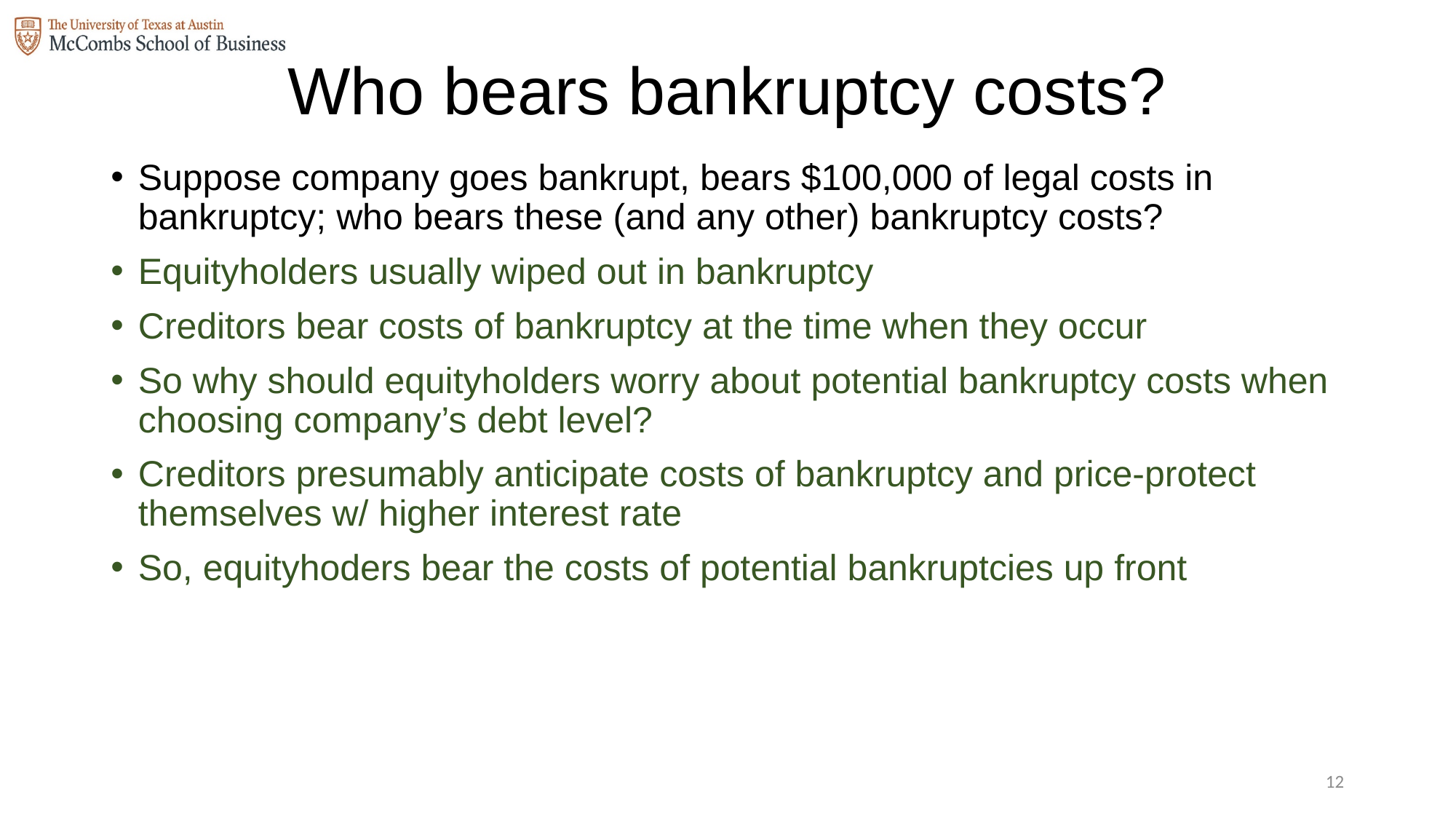

# Who bears bankruptcy costs?
Suppose company goes bankrupt, bears $100,000 of legal costs in bankruptcy; who bears these (and any other) bankruptcy costs?
Equityholders usually wiped out in bankruptcy
Creditors bear costs of bankruptcy at the time when they occur
So why should equityholders worry about potential bankruptcy costs when choosing company’s debt level?
Creditors presumably anticipate costs of bankruptcy and price-protect themselves w/ higher interest rate
So, equityhoders bear the costs of potential bankruptcies up front
12